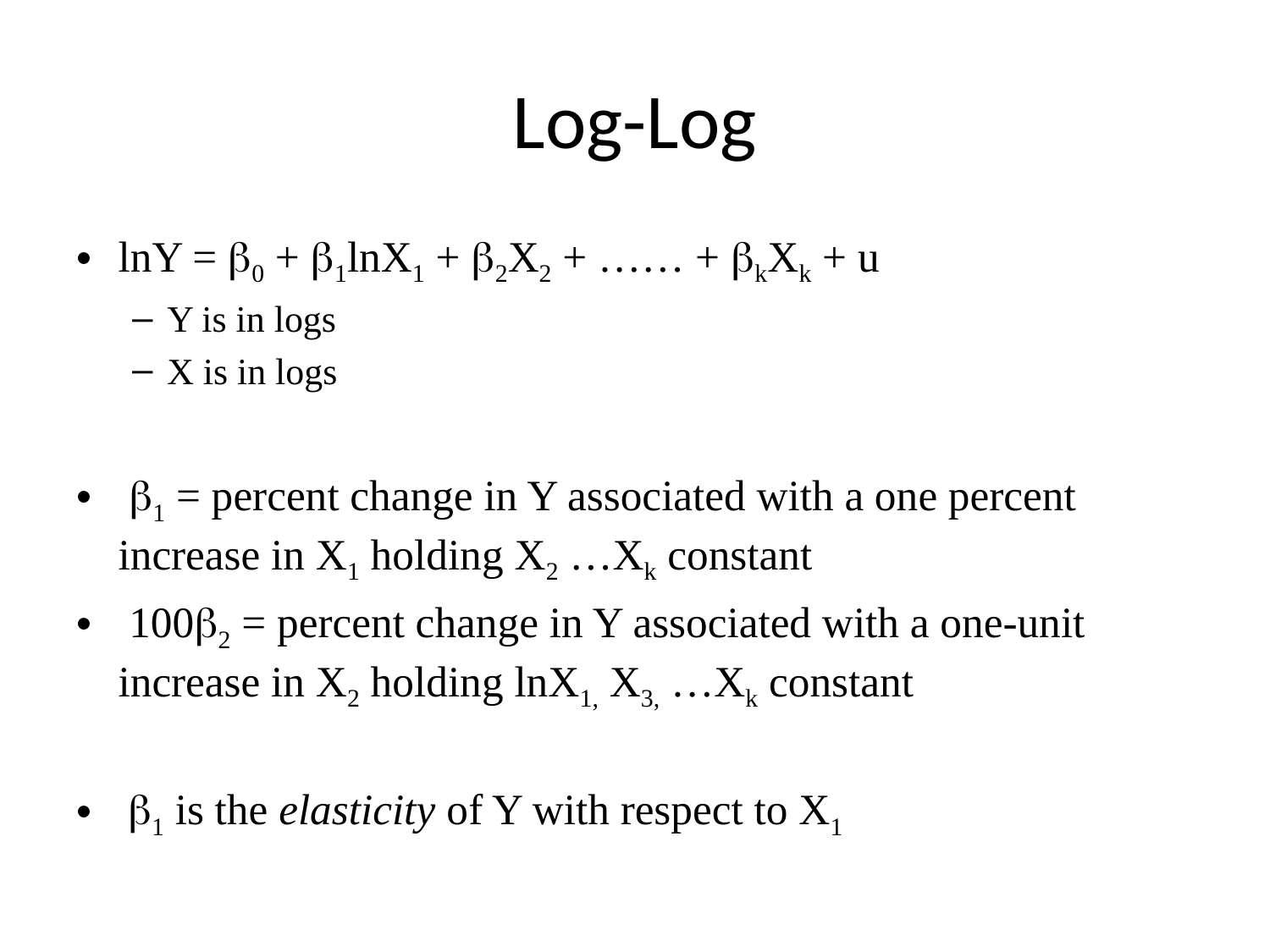

# Log-Log
lnY = β0 + β1lnX1 + β2X2 + …… + βkXk + u
Y is in logs
X is in logs

 β1 = percent change in Y associated with a one percent increase in X1 holding X2 …Xk constant
 100β2 = percent change in Y associated with a one-unit increase in X2 holding lnX1, X3, …Xk constant

 β1 is the elasticity of Y with respect to X1